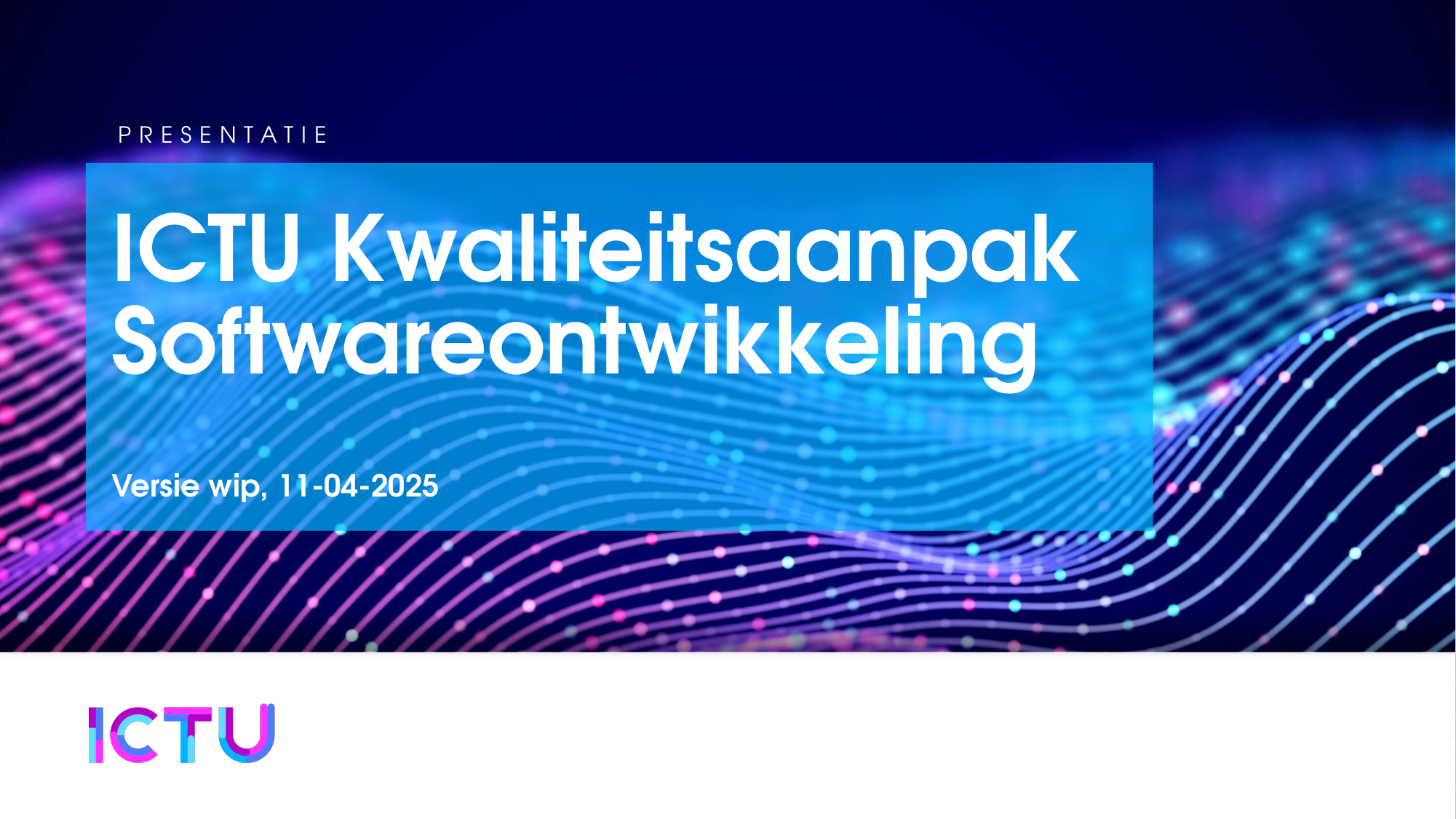

# ICTU Kwaliteitsaanpak Softwareontwikkeling
Versie wip, 11-04-2025